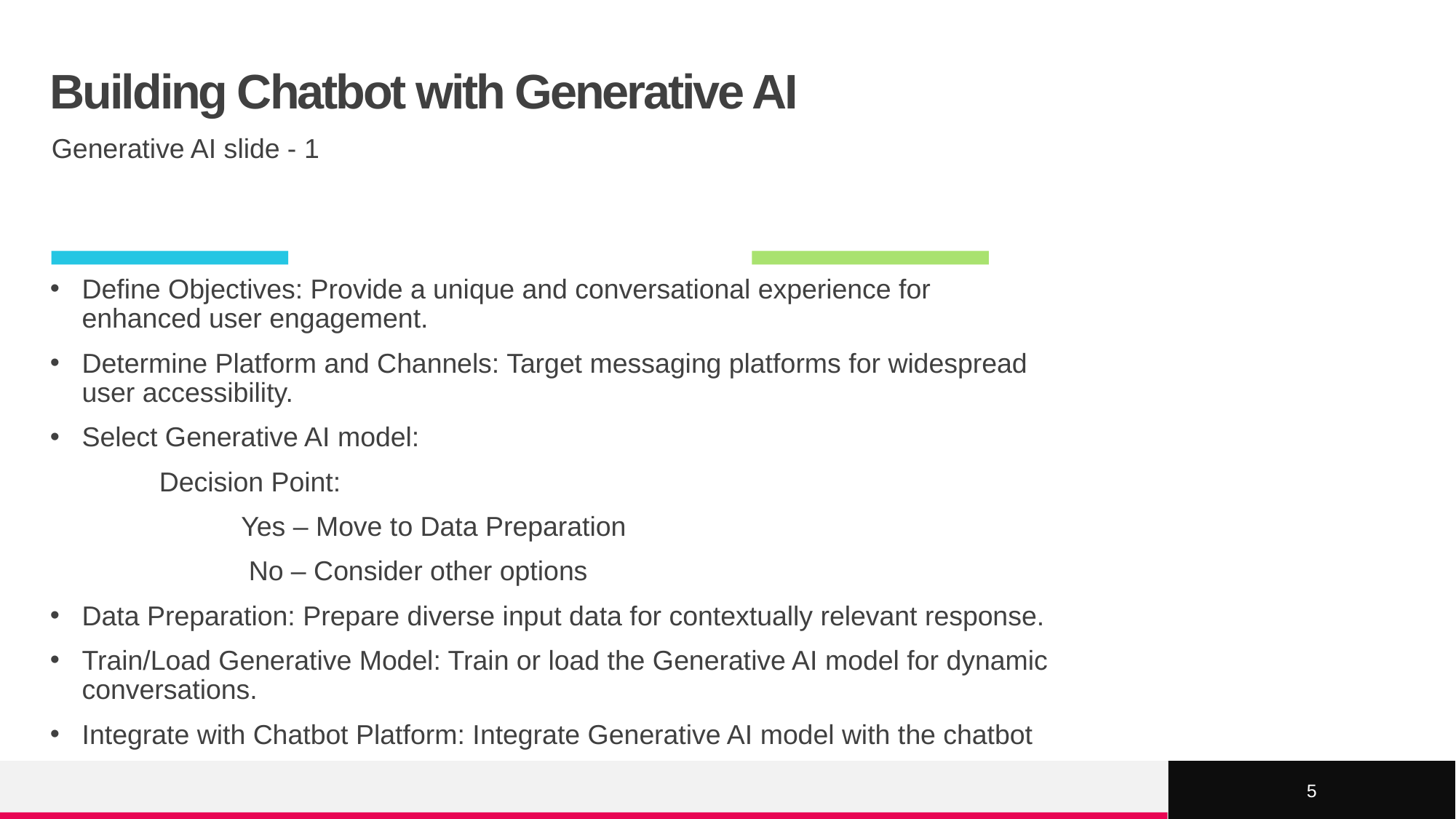

# Building Chatbot with Generative AI
Generative AI slide - 1
Define Objectives: Provide a unique and conversational experience for enhanced user engagement.
Determine Platform and Channels: Target messaging platforms for widespread user accessibility.
Select Generative AI model:
	Decision Point:
                         Yes – Move to Data Preparation
                          No – Consider other options
Data Preparation: Prepare diverse input data for contextually relevant response.
Train/Load Generative Model: Train or load the Generative AI model for dynamic conversations.
Integrate with Chatbot Platform: Integrate Generative AI model with the chatbot

5